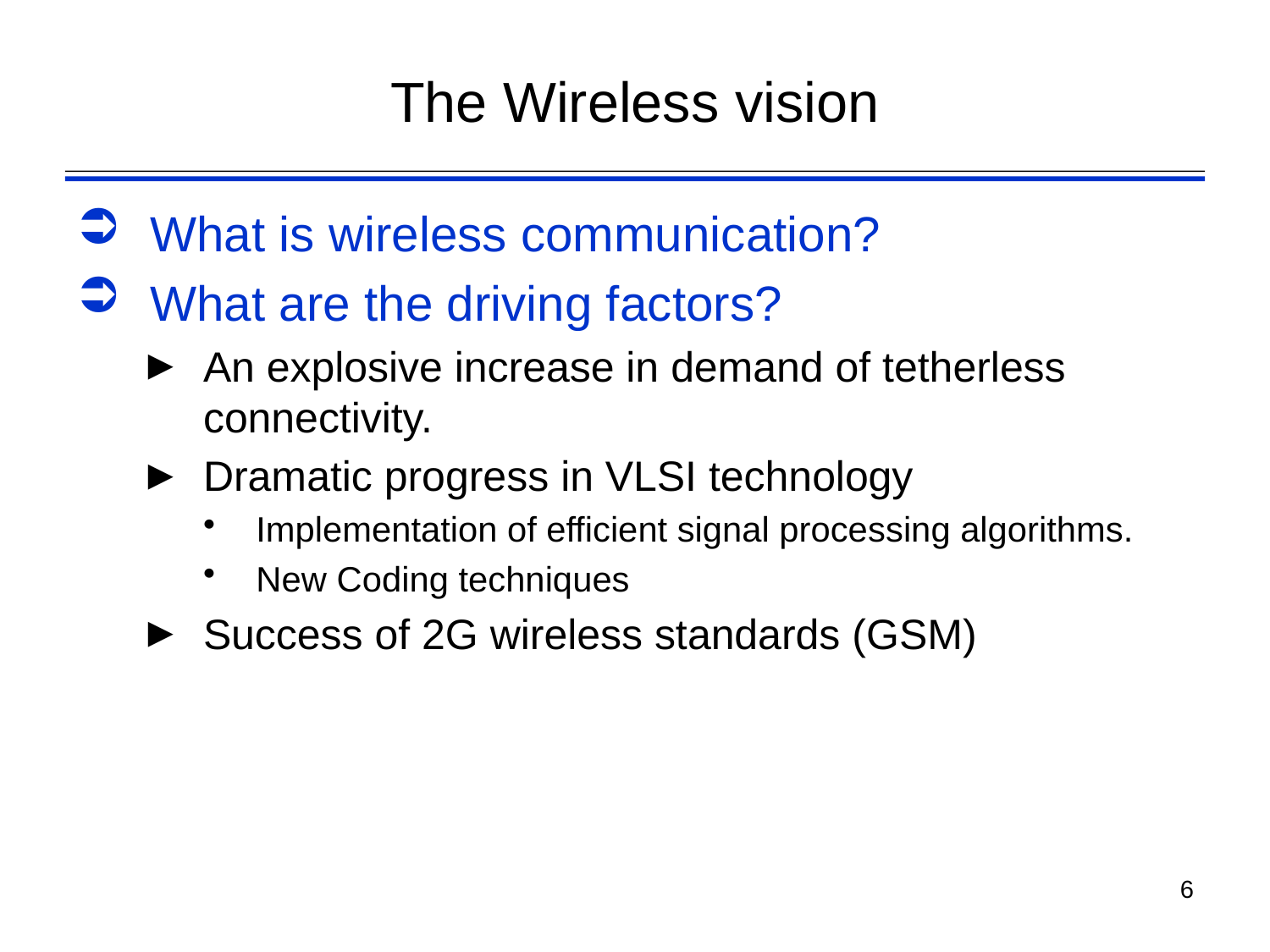

# The Wireless vision
What is wireless communication?
What are the driving factors?
An explosive increase in demand of tetherless connectivity.
Dramatic progress in VLSI technology
Implementation of efficient signal processing algorithms.
New Coding techniques
Success of 2G wireless standards (GSM)

6